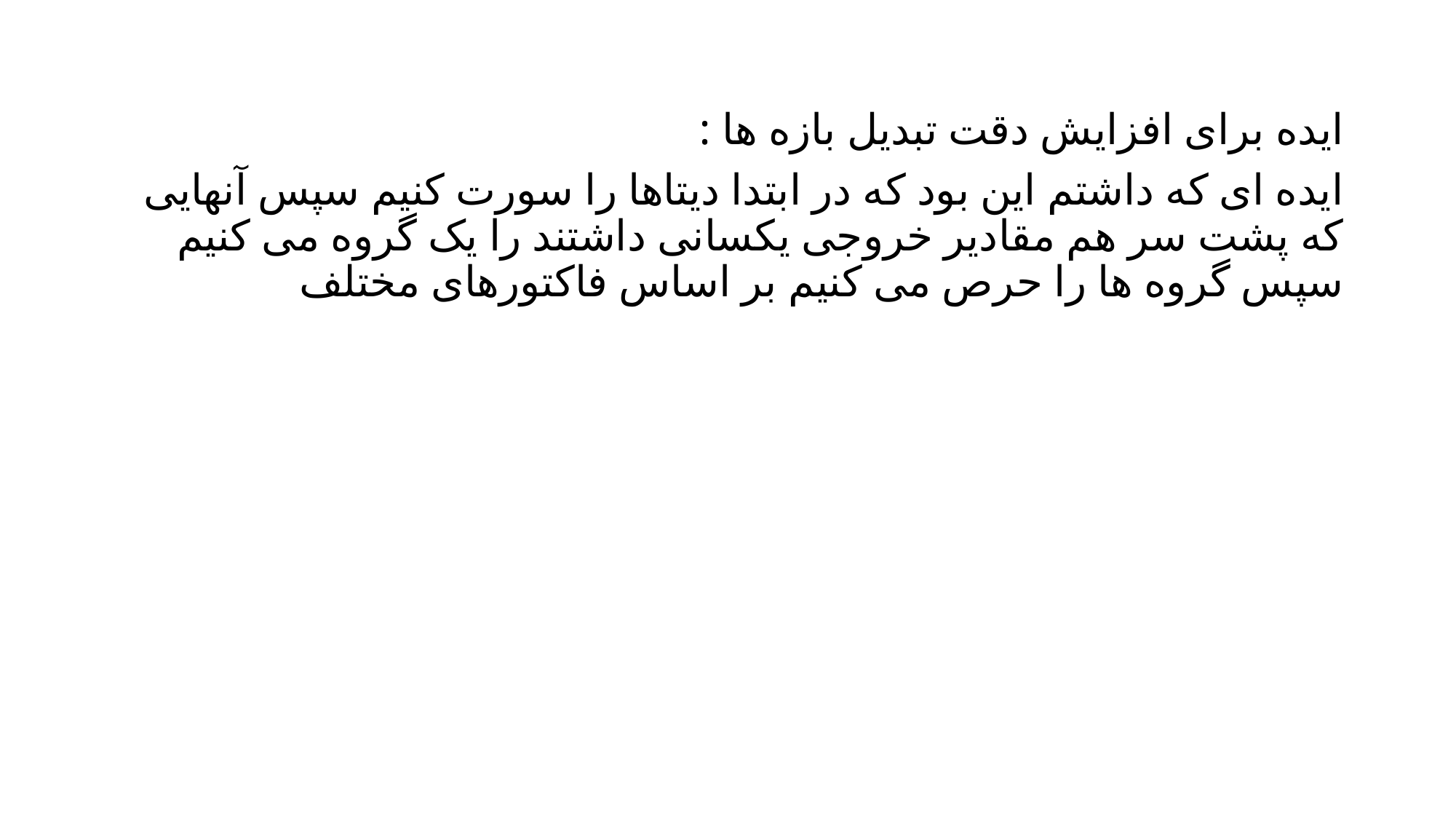

ایده برای افزایش دقت تبدیل بازه ها :
ایده ای که داشتم این بود که در ابتدا دیتاها را سورت کنیم سپس آنهایی که پشت سر هم مقادیر خروجی یکسانی داشتند را یک گروه می کنیم سپس گروه ها را حرص می کنیم بر اساس فاکتورهای مختلف